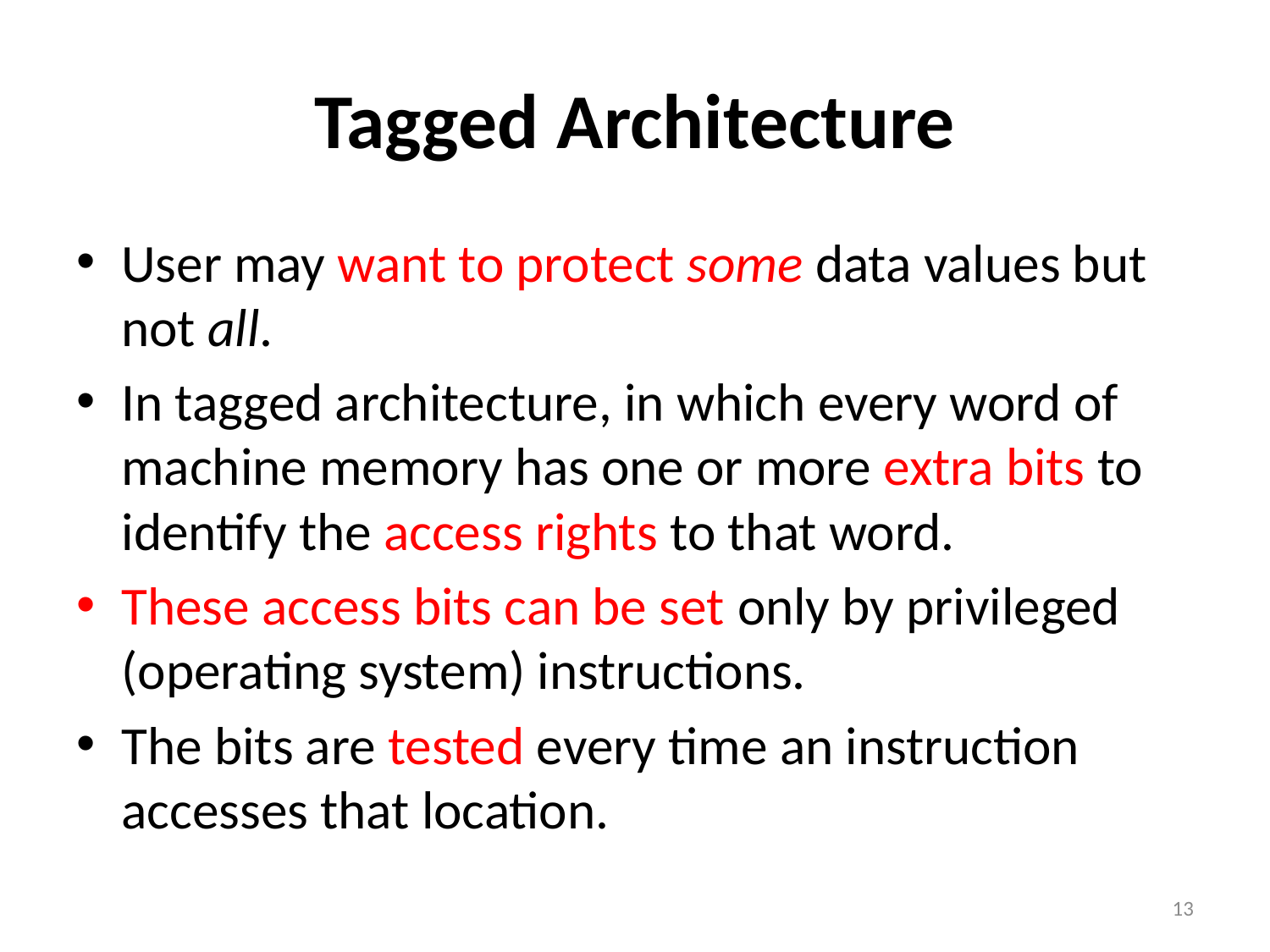

# Tagged Architecture
User may want to protect some data values but not all.
In tagged architecture, in which every word of machine memory has one or more extra bits to identify the access rights to that word.
These access bits can be set only by privileged (operating system) instructions.
The bits are tested every time an instruction accesses that location.
13